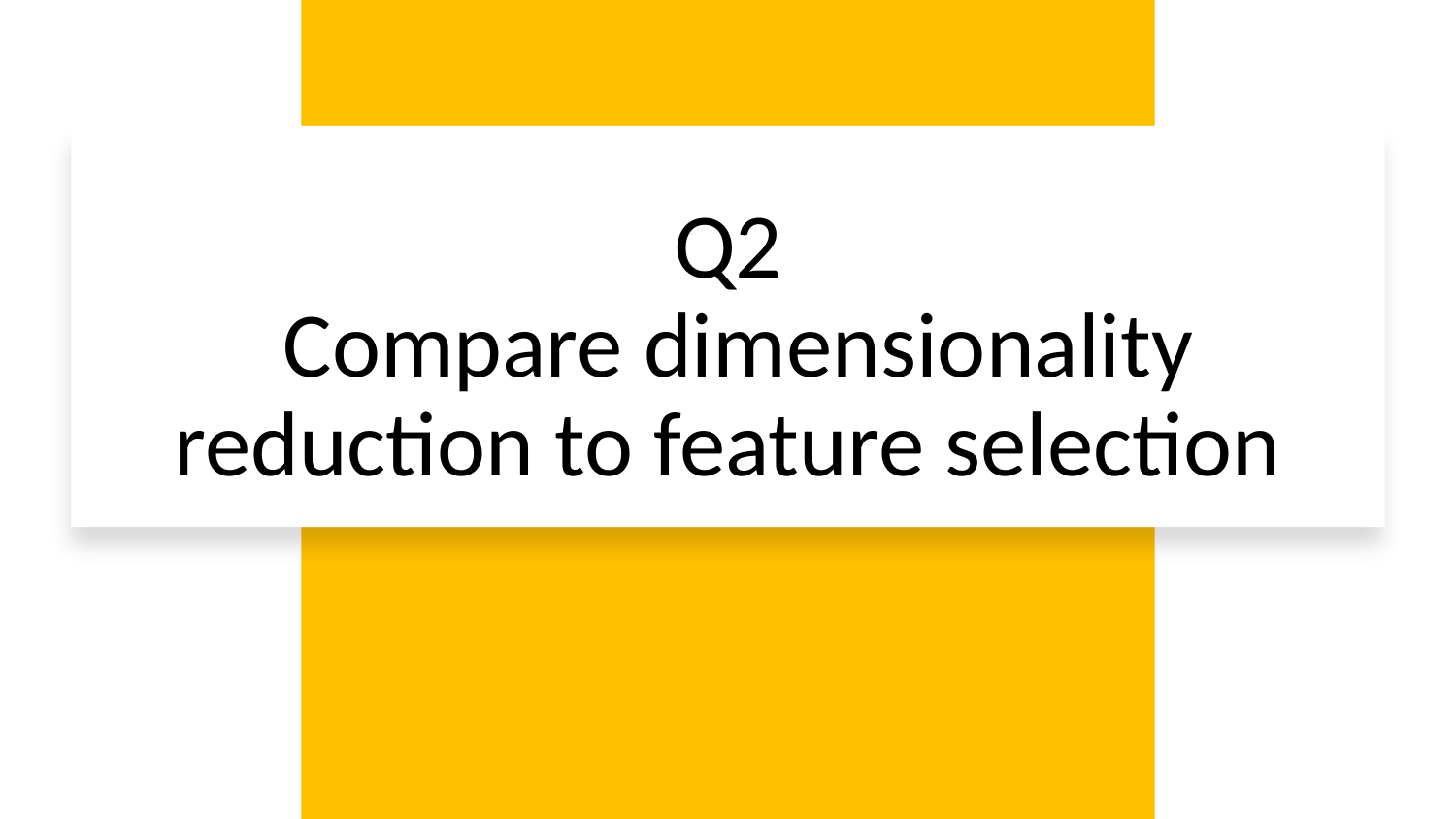

# Q2 Compare dimensionality reduction to feature selection